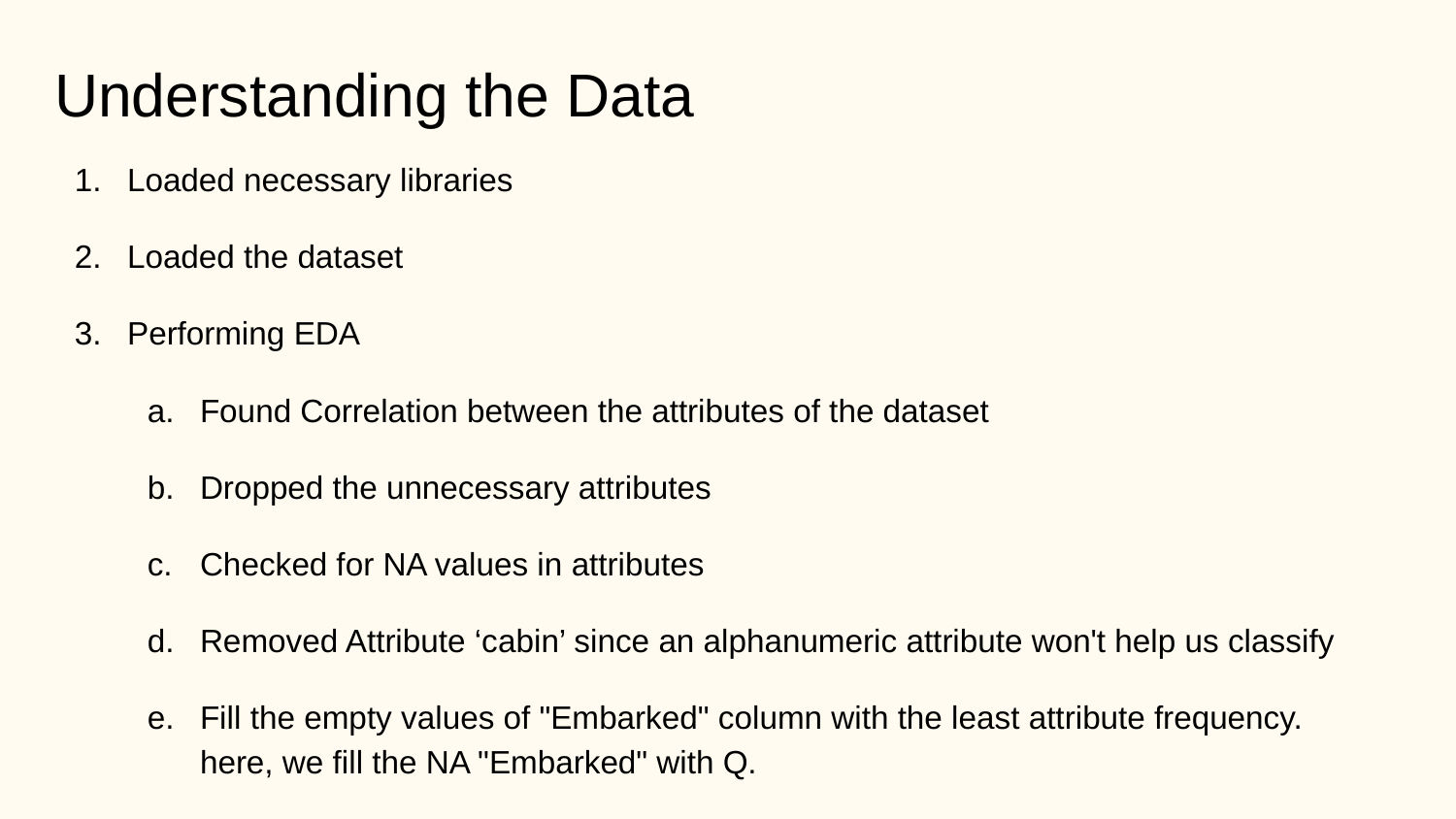

# Understanding the Data
Loaded necessary libraries
Loaded the dataset
Performing EDA
Found Correlation between the attributes of the dataset
Dropped the unnecessary attributes
Checked for NA values in attributes
Removed Attribute ‘cabin’ since an alphanumeric attribute won't help us classify
Fill the empty values of "Embarked" column with the least attribute frequency. here, we fill the NA "Embarked" with Q.